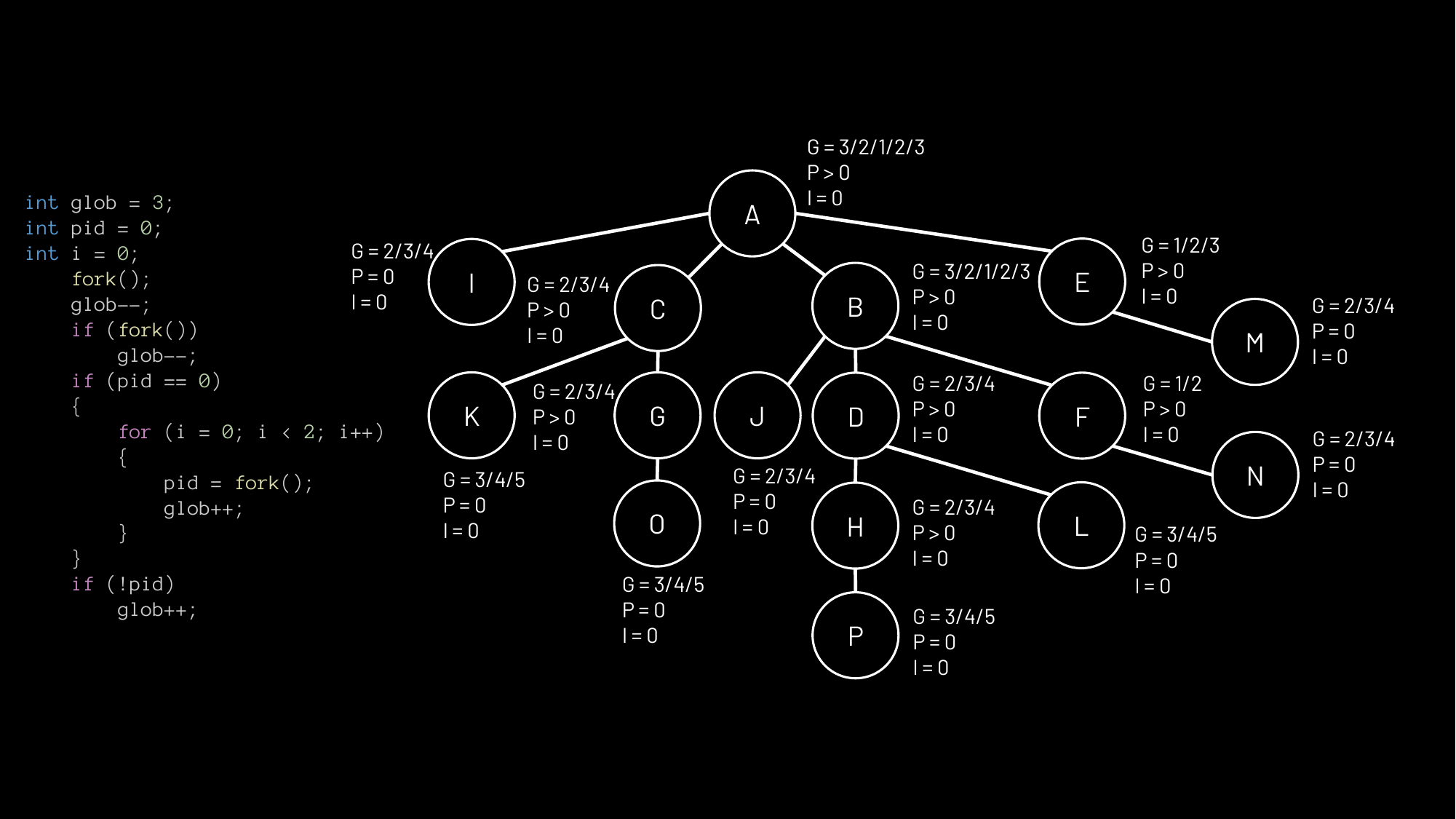

G = 3/2/1/2/3
P > 0
I = 0

A

G = 1/2/3
P > 0
I = 0

E
G = 2/3/4
P = 0
I = 0

I

G = 3/2/1/2/3
P > 0
I = 0

B

C
G = 2/3/4
P > 0
I = 0
G = 2/3/4
P = 0
I = 0

M

G = 2/3/4
P > 0
I = 0

D
G = 1/2
P > 0
I = 0

F

K
G = 3/4/5
P = 0
I = 0

G
G = 2/3/4
P > 0
I = 0

J
G = 2/3/4
P = 0
I = 0
G = 2/3/4
P = 0
I = 0

N

O
G = 3/4/5
P = 0
I = 0

L
G = 3/4/5
P = 0
I = 0

H
G = 2/3/4
P > 0
I = 0

P
G = 3/4/5
P = 0
I = 0
int glob = 3;
int pid = 0;
int i = 0;
    fork();
    glob--;
    if (fork())
        glob--;
    if (pid == 0)
    {
        for (i = 0; i < 2; i++)
        {
            pid = fork();
            glob++;
        }
    }
    if (!pid)
        glob++;